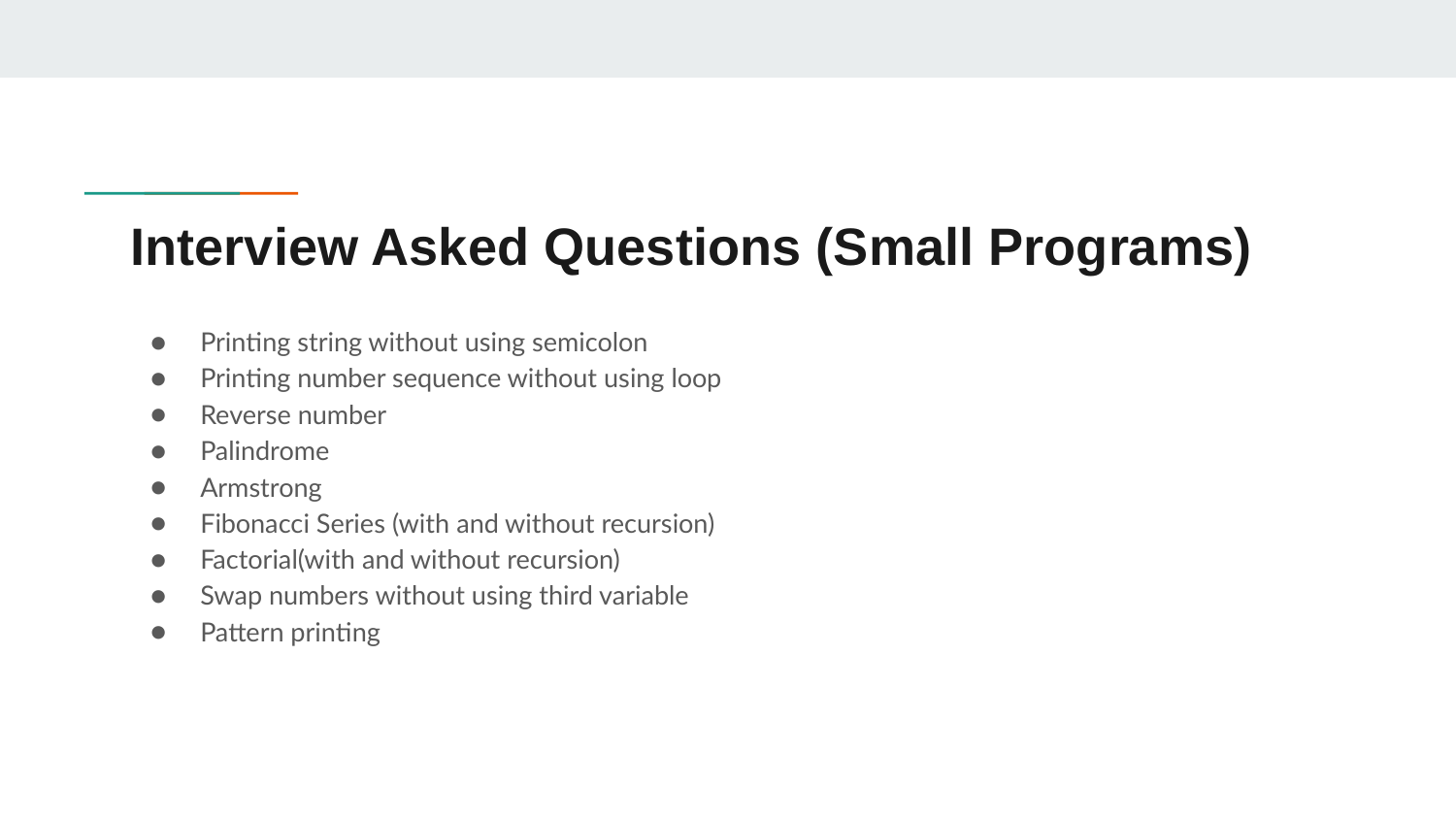

# Interview Asked Questions (Small Programs)
Printing string without using semicolon
Printing number sequence without using loop
Reverse number
Palindrome
Armstrong
Fibonacci Series (with and without recursion)
Factorial(with and without recursion)
Swap numbers without using third variable
Pattern printing